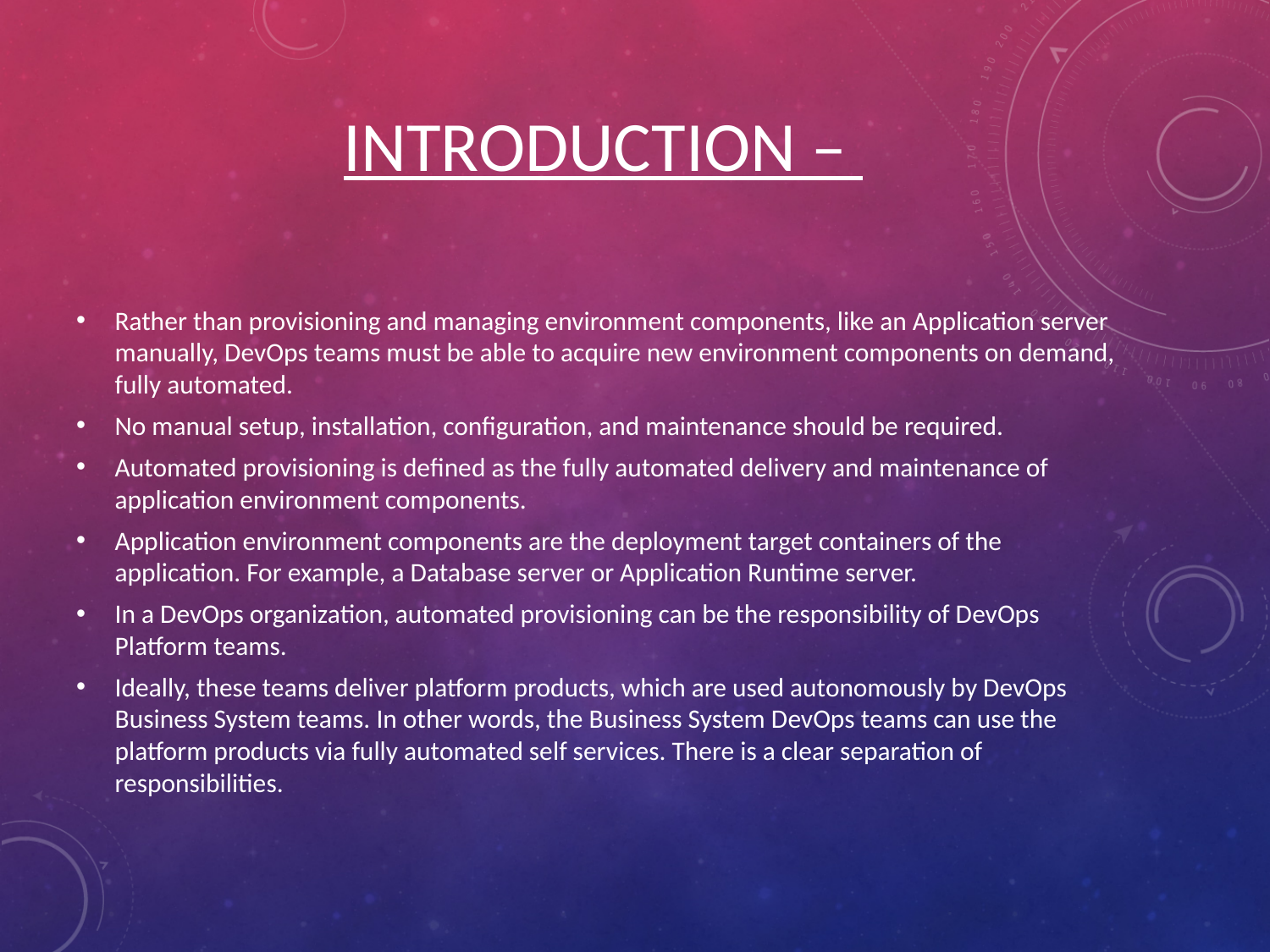

# INTRODUCTION –
Rather than provisioning and managing environment components, like an Application server manually, DevOps teams must be able to acquire new environment components on demand, fully automated.
No manual setup, installation, configuration, and maintenance should be required.
Automated provisioning is defined as the fully automated delivery and maintenance of application environment components.
Application environment components are the deployment target containers of the application. For example, a Database server or Application Runtime server.
In a DevOps organization, automated provisioning can be the responsibility of DevOps Platform teams.
Ideally, these teams deliver platform products, which are used autonomously by DevOps Business System teams. In other words, the Business System DevOps teams can use the platform products via fully automated self services. There is a clear separation of responsibilities.